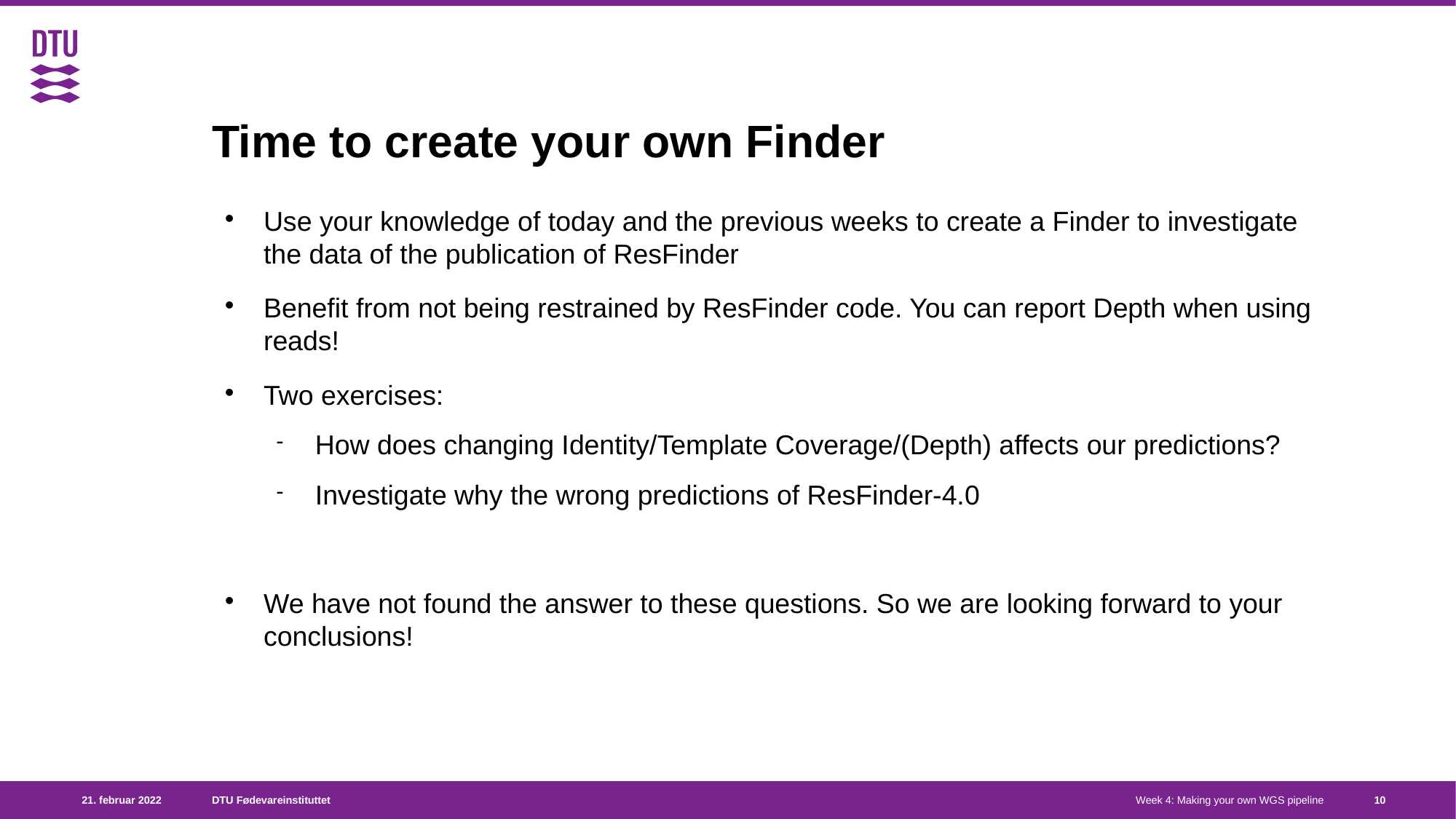

Time to create your own Finder
Use your knowledge of today and the previous weeks to create a Finder to investigate the data of the publication of ResFinder
Benefit from not being restrained by ResFinder code. You can report Depth when using reads!
Two exercises:
How does changing Identity/Template Coverage/(Depth) affects our predictions?
Investigate why the wrong predictions of ResFinder-4.0

We have not found the answer to these questions. So we are looking forward to your conclusions!
10